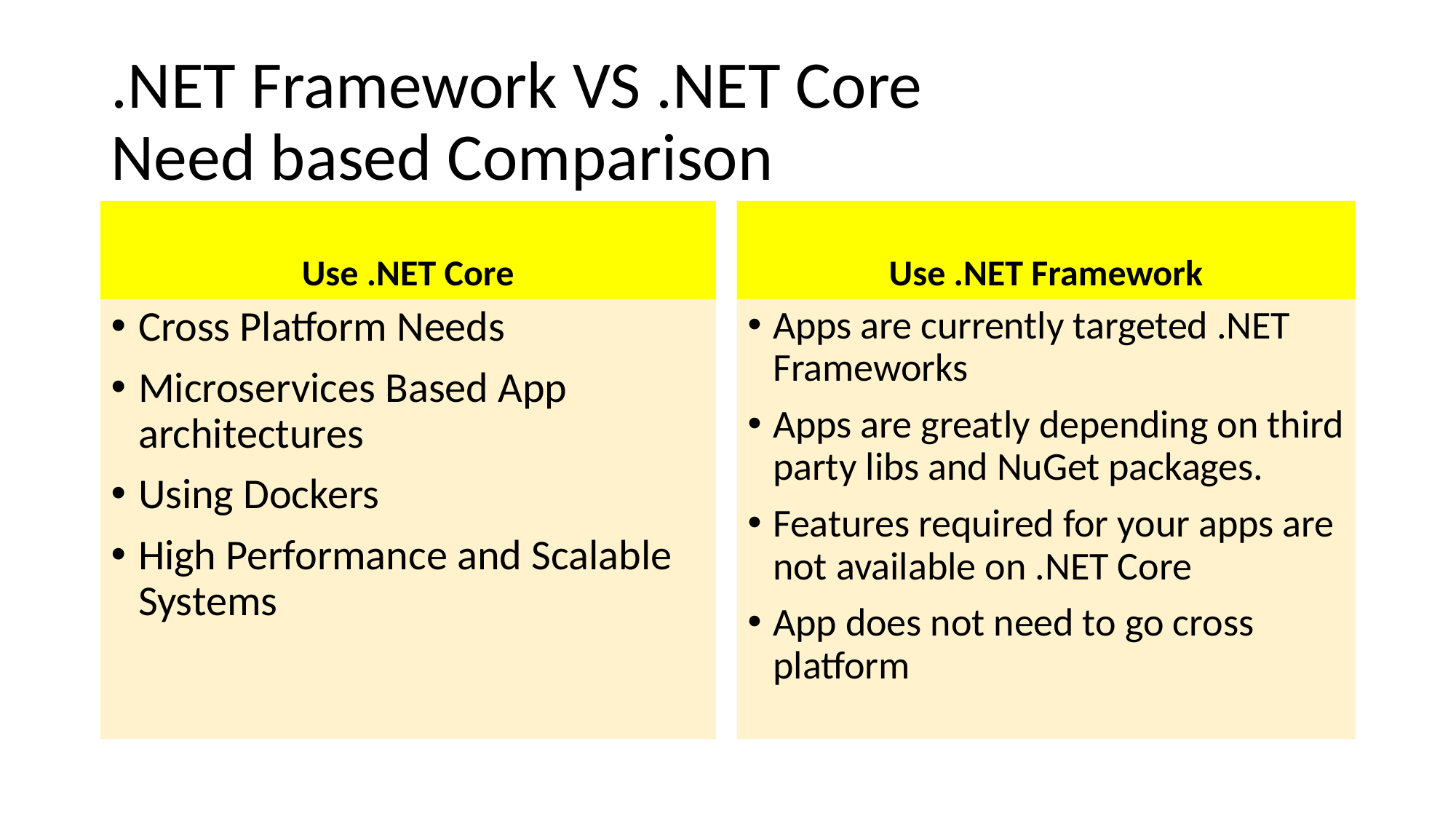

# .NET Framework VS .NET Core Need based Comparison
Use .NET Core
Use .NET Framework
Cross Platform Needs
Microservices Based App architectures
Using Dockers
High Performance and Scalable Systems

Apps are currently targeted .NET Frameworks
Apps are greatly depending on third party libs and NuGet packages.
Features required for your apps are not available on .NET Core
App does not need to go cross platform